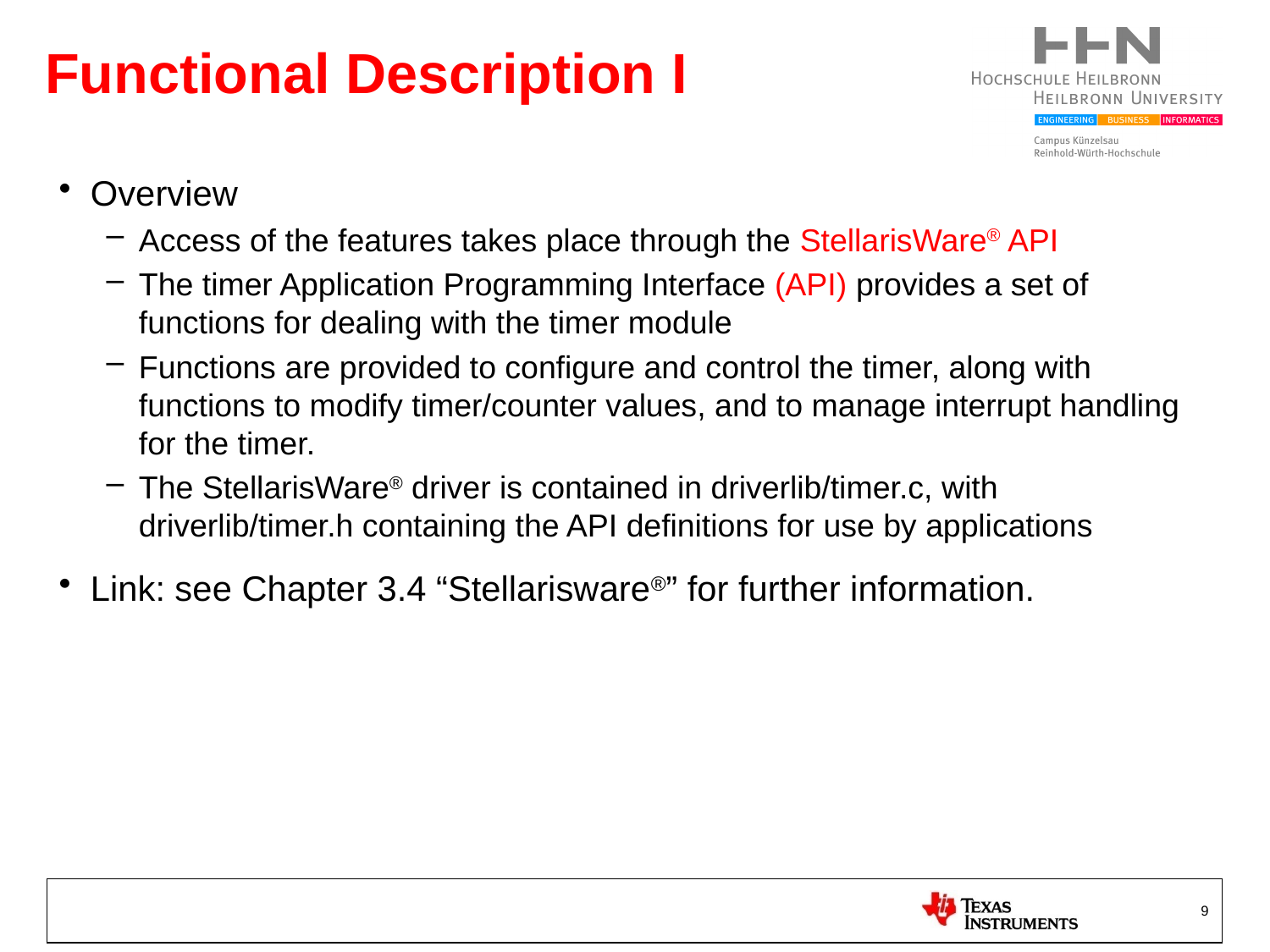

# Functional Description I
Overview
Access of the features takes place through the StellarisWare® API
The timer Application Programming Interface (API) provides a set of functions for dealing with the timer module
Functions are provided to configure and control the timer, along with functions to modify timer/counter values, and to manage interrupt handling for the timer.
The StellarisWare® driver is contained in driverlib/timer.c, with driverlib/timer.h containing the API definitions for use by applications
Link: see Chapter 3.4 “Stellarisware®” for further information.

9